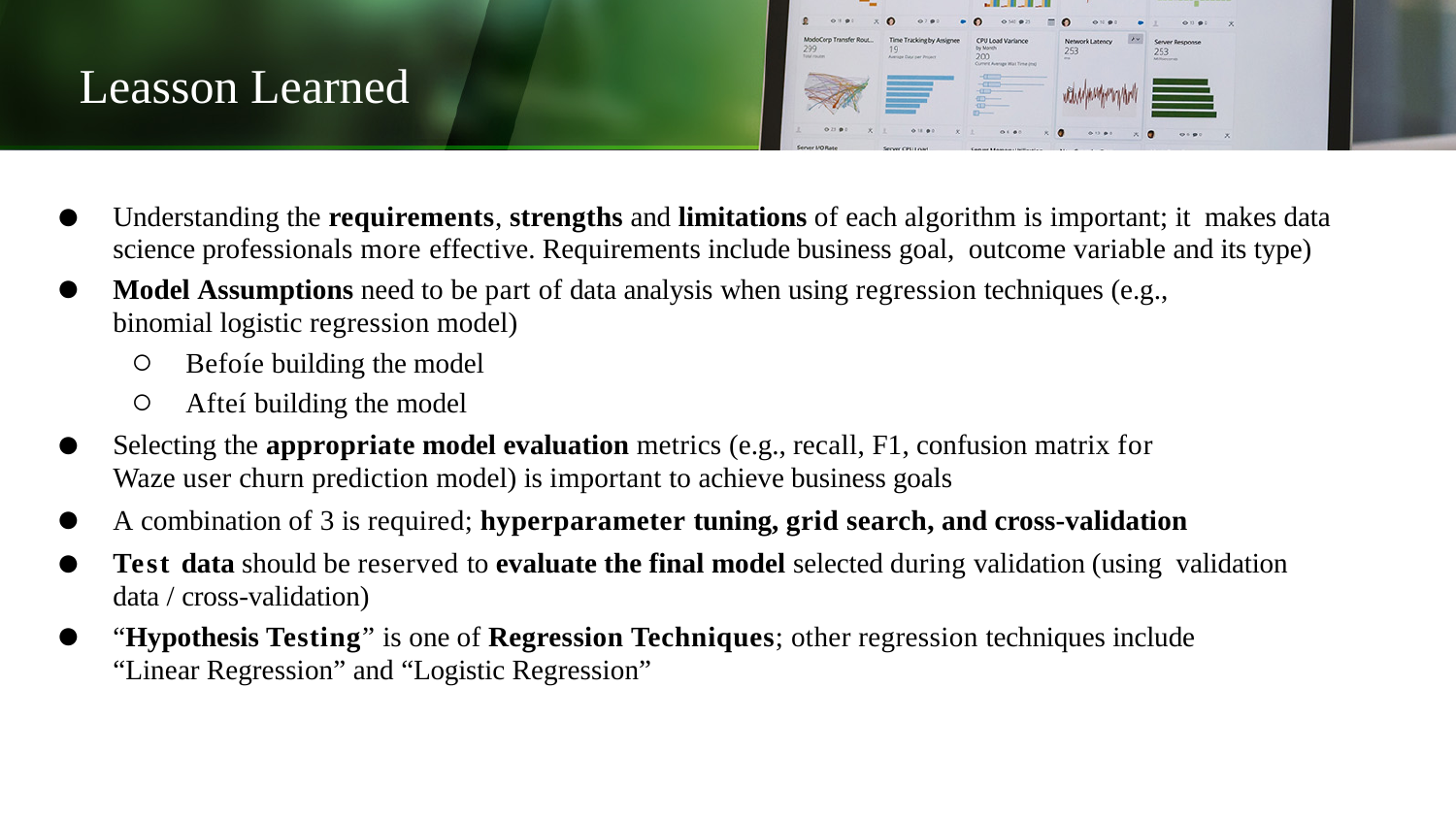

# Leasson Learned
Understanding the requirements, strengths and limitations of each algorithm is important; it  makes data science professionals more effective. Requirements include business goal,  outcome variable and its type)
Model Assumptions need to be part of data analysis when using regression techniques (e.g.,
binomial logistic regression model)
Befoíe building the model
Afteí building the model
Selecting the appropriate model evaluation metrics (e.g., recall, F1, confusion matrix for
Waze user churn prediction model) is important to achieve business goals
A combination of 3 is required; hyperparameter tuning, grid search, and cross-validation
Test data should be reserved to evaluate the final model selected during validation (using  validation data / cross-validation)
“Hypothesis Testing” is one of Regression Techniques; other regression techniques include
“Linear Regression” and “Logistic Regression”